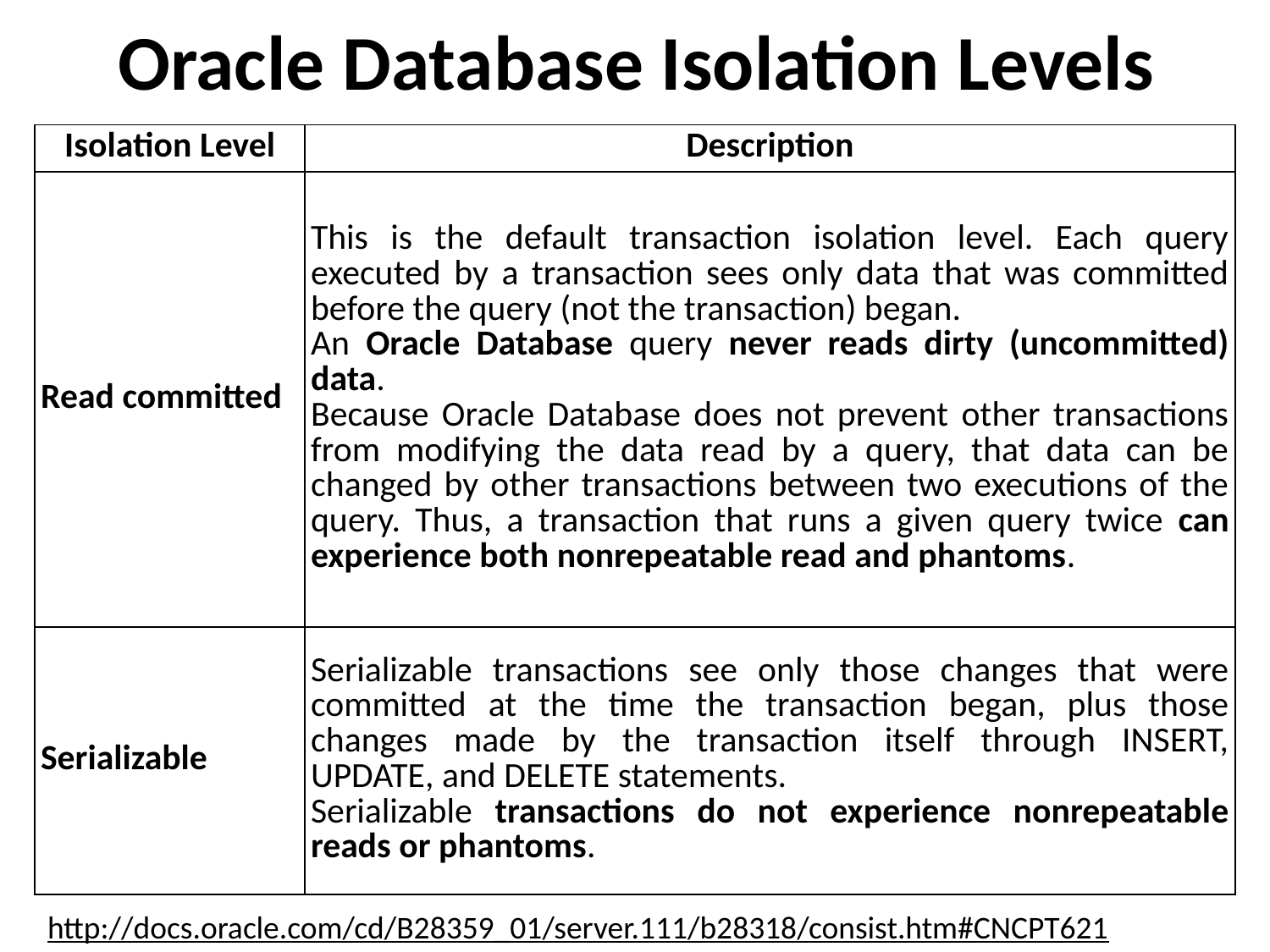

# Oracle Database Isolation Levels
| Isolation Level | Description |
| --- | --- |
| Read committed | This is the default transaction isolation level. Each query executed by a transaction sees only data that was committed before the query (not the transaction) began. An Oracle Database query never reads dirty (uncommitted) data. Because Oracle Database does not prevent other transactions from modifying the data read by a query, that data can be changed by other transactions between two executions of the query. Thus, a transaction that runs a given query twice can experience both nonrepeatable read and phantoms. |
| Serializable | Serializable transactions see only those changes that were committed at the time the transaction began, plus those changes made by the transaction itself through INSERT, UPDATE, and DELETE statements. Serializable transactions do not experience nonrepeatable reads or phantoms. |
http://docs.oracle.com/cd/B28359_01/server.111/b28318/consist.htm#CNCPT621